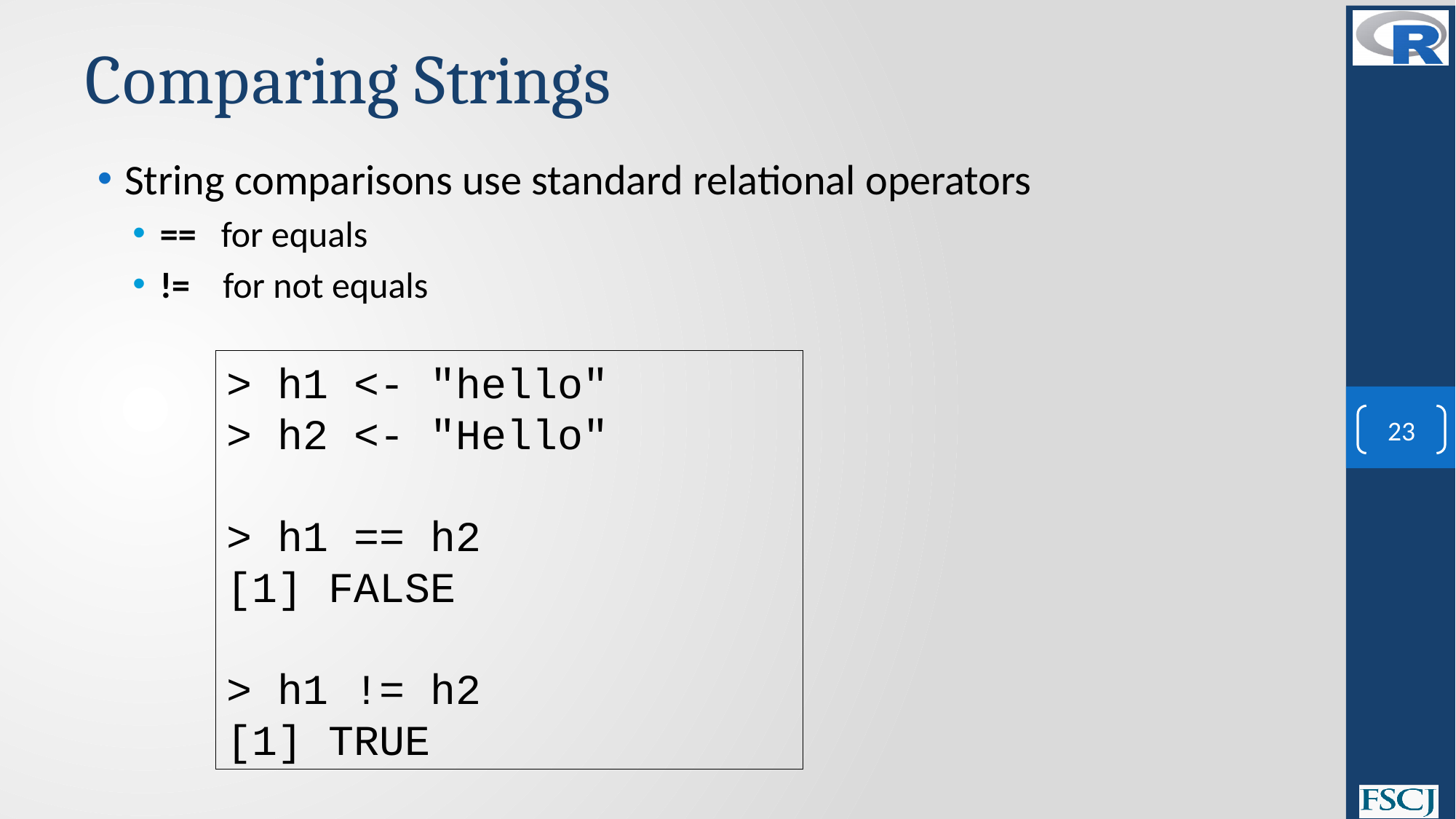

# Comparing Strings
String comparisons use standard relational operators
==   for equals
!=    for not equals
> h1 <- "hello"
> h2 <- "Hello"

> h1 == h2
[1] FALSE

> h1 != h2
[1] TRUE
23